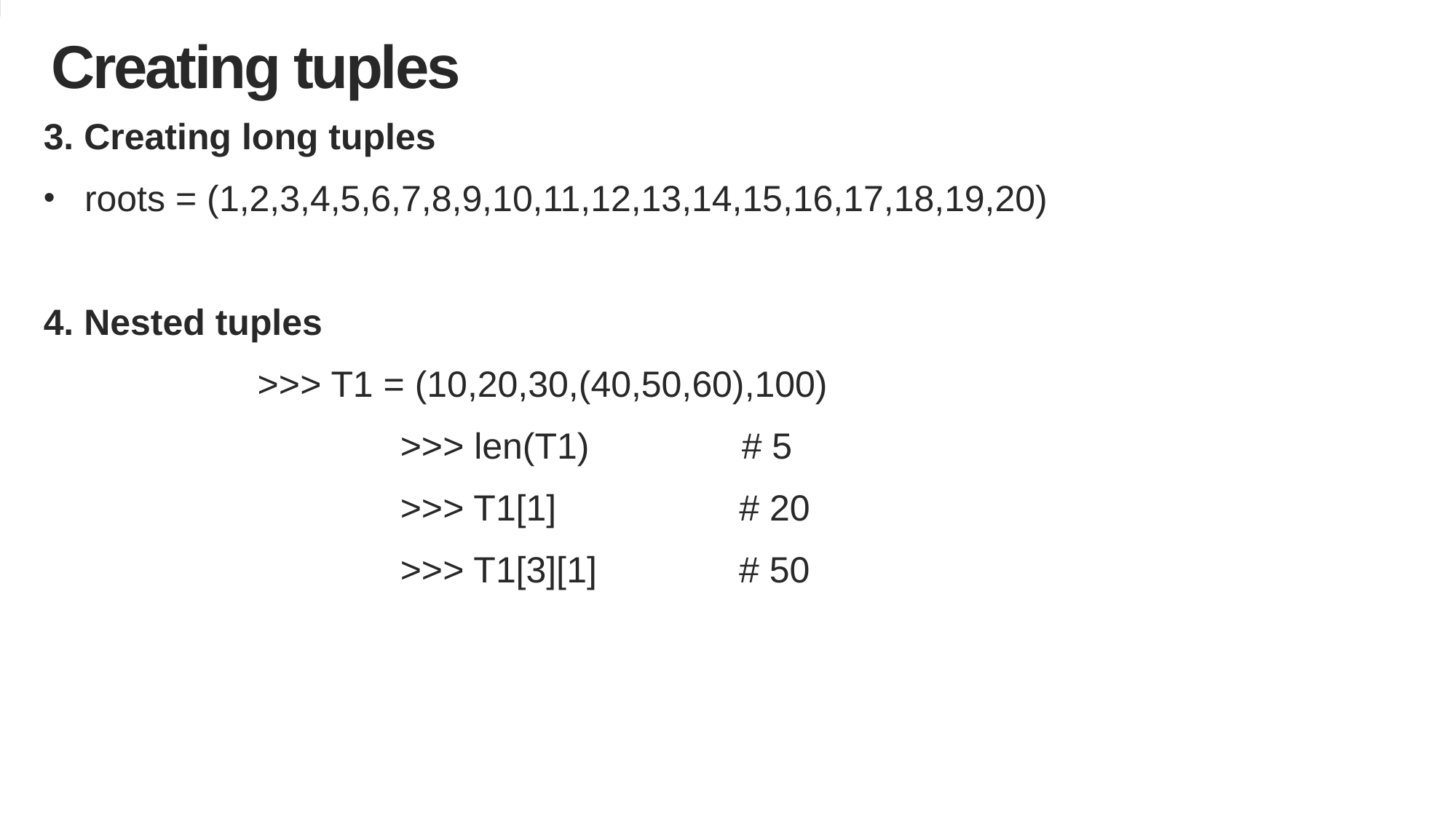

# Creating tuples
3. Creating long tuples
roots = (1,2,3,4,5,6,7,8,9,10,11,12,13,14,15,16,17,18,19,20)

4. Nested tuples
                     >>> T1 = (10,20,30,(40,50,60),100)
                                   >>> len(T1)               # 5
                                   >>> T1[1]                  # 20
                                   >>> T1[3][1]              # 50